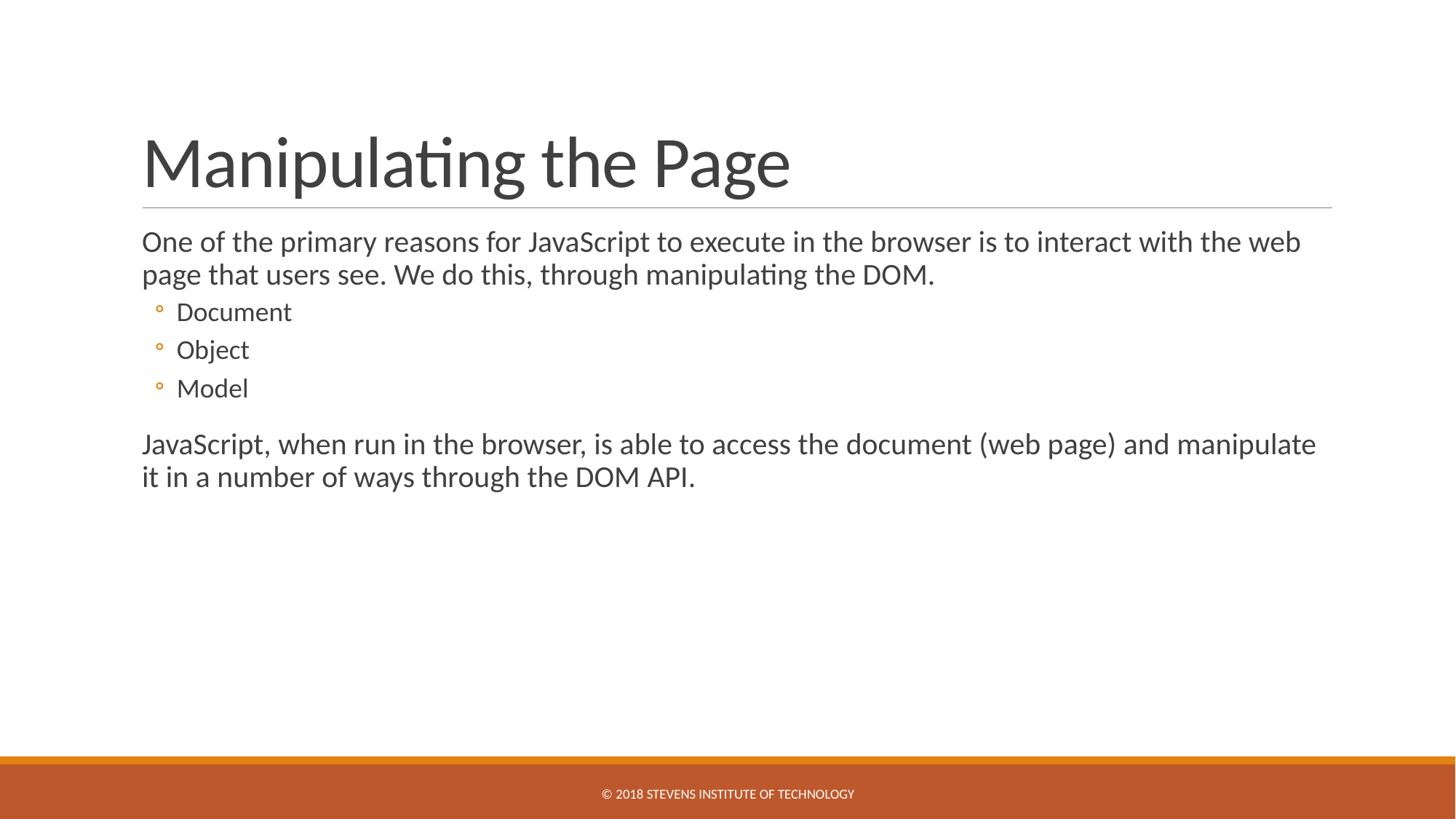

# Manipulating the Page
One of the primary reasons for JavaScript to execute in the browser is to interact with the web page that users see. We do this, through manipulating the DOM.
Document
Object
Model
JavaScript, when run in the browser, is able to access the document (web page) and manipulate it in a number of ways through the DOM API.
© 2018 STEVENS INSTITUTE OF TECHNOLOGY